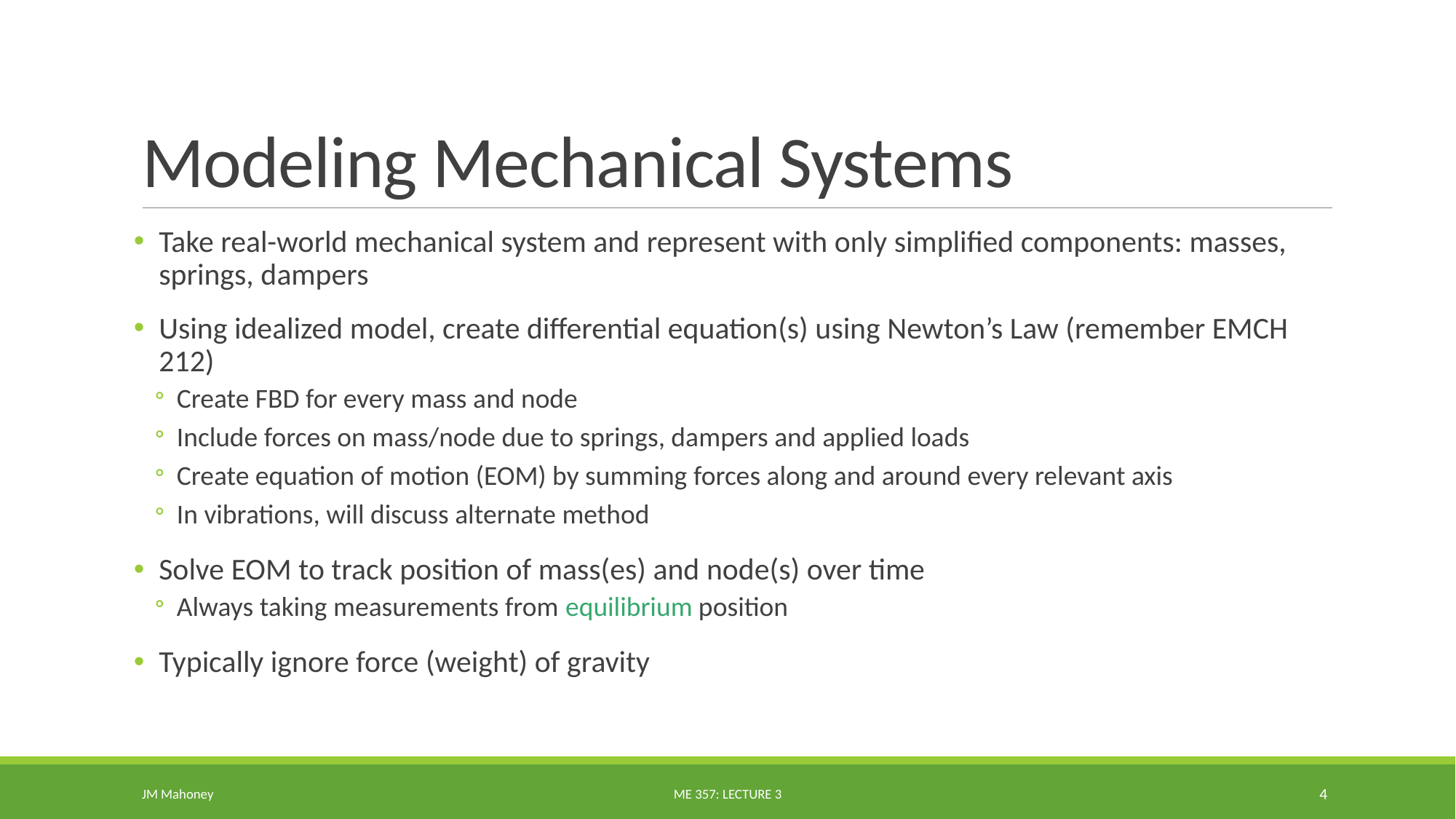

# Modeling Mechanical Systems
Take real-world mechanical system and represent with only simplified components: masses, springs, dampers
Using idealized model, create differential equation(s) using Newton’s Law (remember EMCH 212)
Create FBD for every mass and node
Include forces on mass/node due to springs, dampers and applied loads
Create equation of motion (EOM) by summing forces along and around every relevant axis
In vibrations, will discuss alternate method
Solve EOM to track position of mass(es) and node(s) over time
Always taking measurements from equilibrium position
Typically ignore force (weight) of gravity

JM Mahoney
ME 357: Lecture 3
4